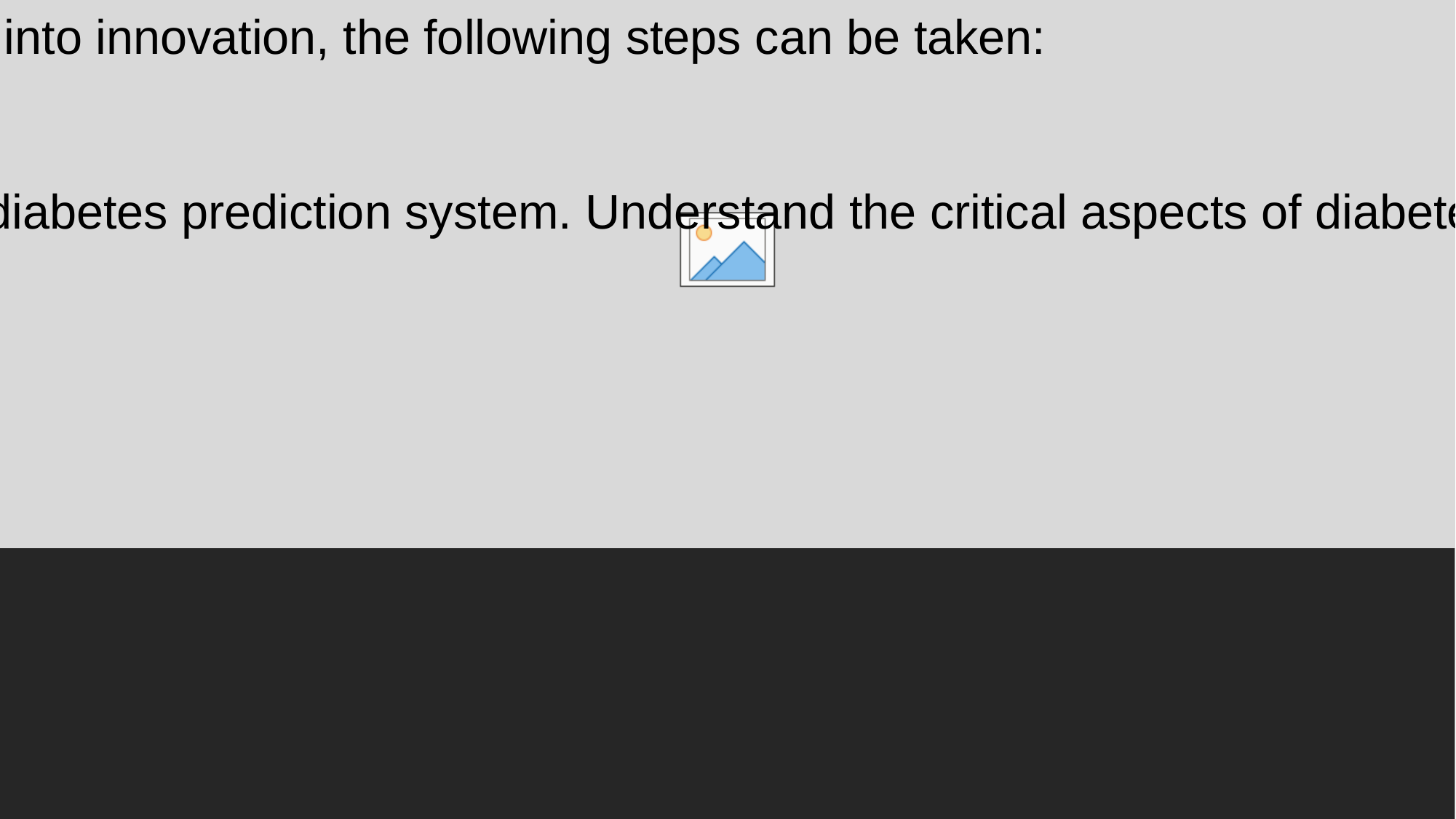

To put the design of the AI-based diabetes prediction system into innovation, the following steps can be taken:

Problem Definition:
  Clearly define the problem statement and objectives of the diabetes prediction system. Understand the critical aspects of diabetes prediction, such as early detection and accurate predictions.